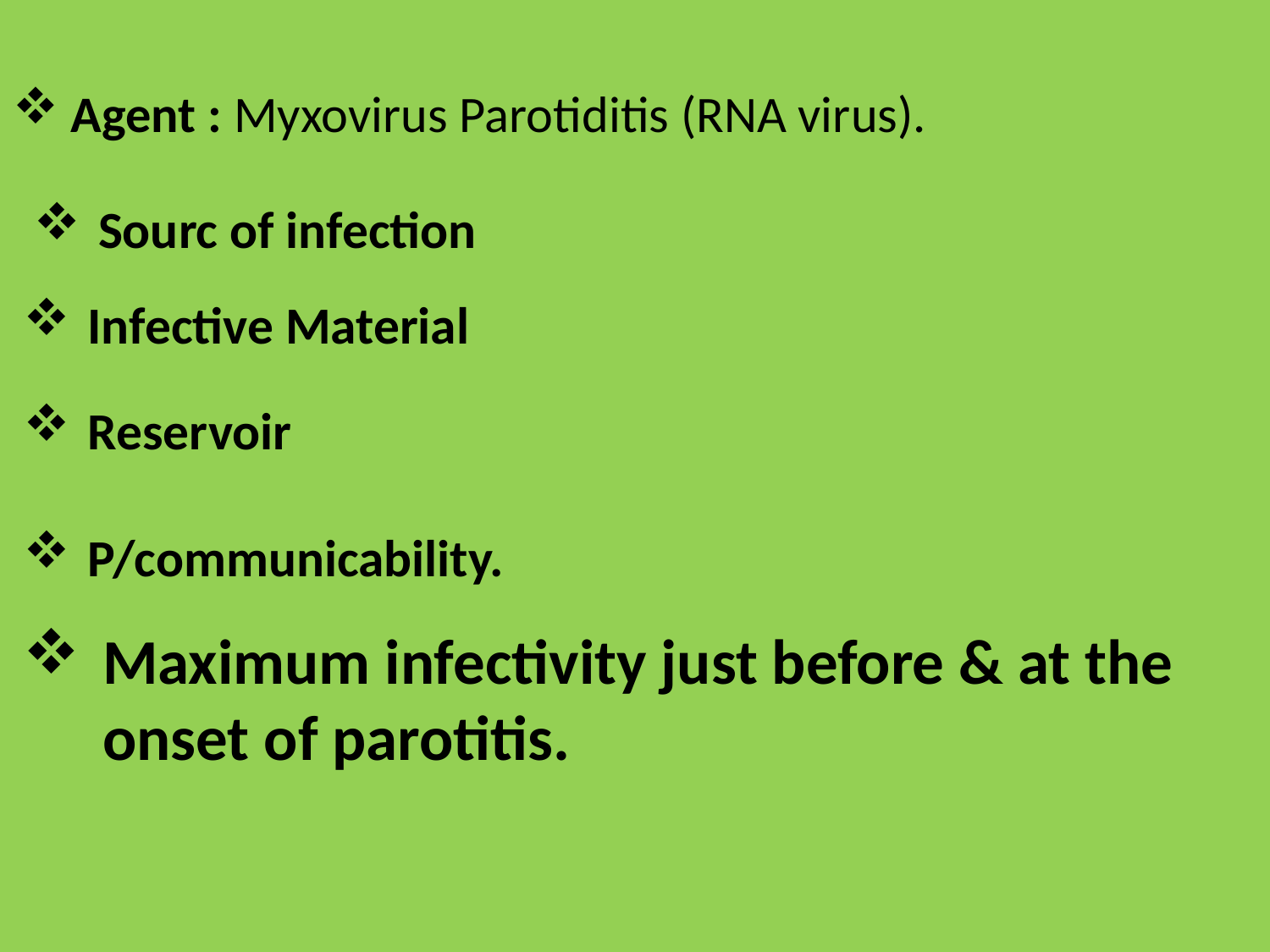

# Agent : Myxovirus Parotiditis (RNA virus).
Sourc of infection

Infective Material
Reservoir
P/communicability.
Maximum infectivity just before & at the onset of parotitis.